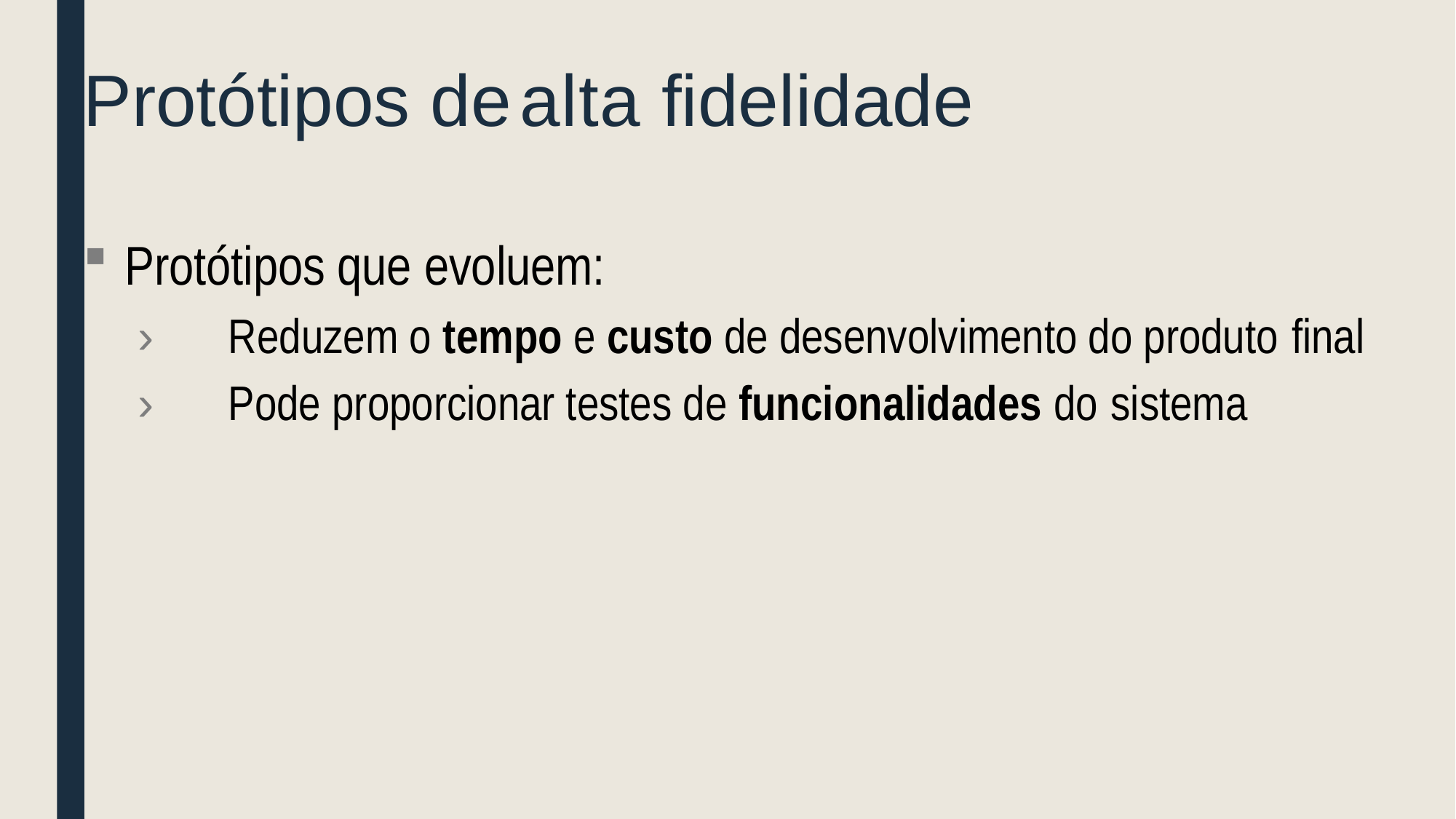

# Protótipos de	alta fidelidade
Protótipos que evoluem:
›	Reduzem o tempo e custo de desenvolvimento do produto final
›	Pode proporcionar testes de funcionalidades do sistema